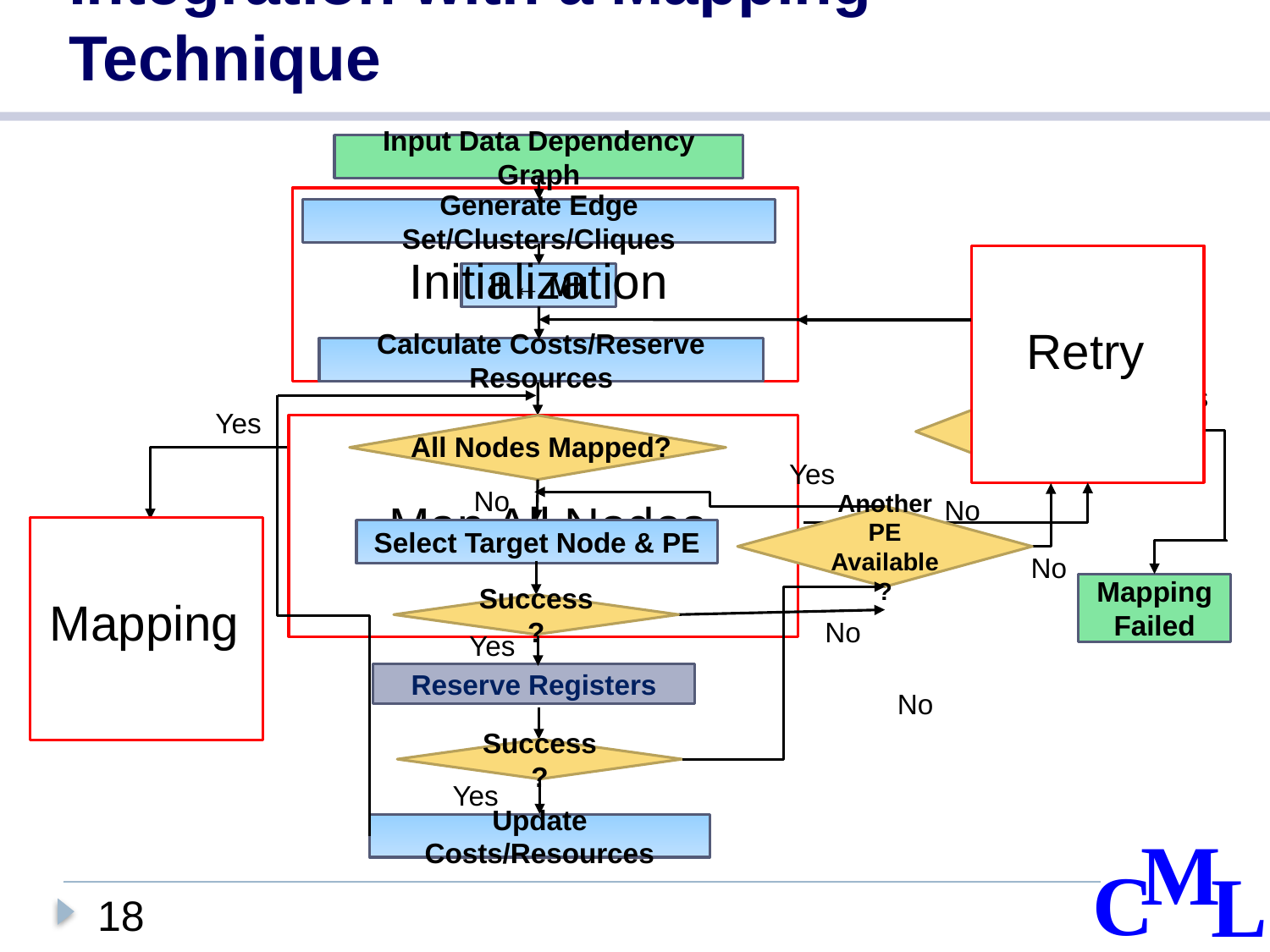

# Integration with a Mapping Technique
Input Data Dependency Graph
Generate Edge Set/Clusters/Cliques
II ← MII
Calculate Costs/Reserve Resources

Initialization

II ← II + 1
No
Yes
II > Total Attempts?
Mapping
Failed
Retry

All Nodes Mapped?
Yes
No
Another PE
Available?
Select Target Node & PE
Success?
Yes
Reserve Registers
No
Success?
Yes
Update Costs/Resources
No
No
Yes

No
Map All Nodes

Generate Configurations
Mapping
Succeeded
Mapping
18